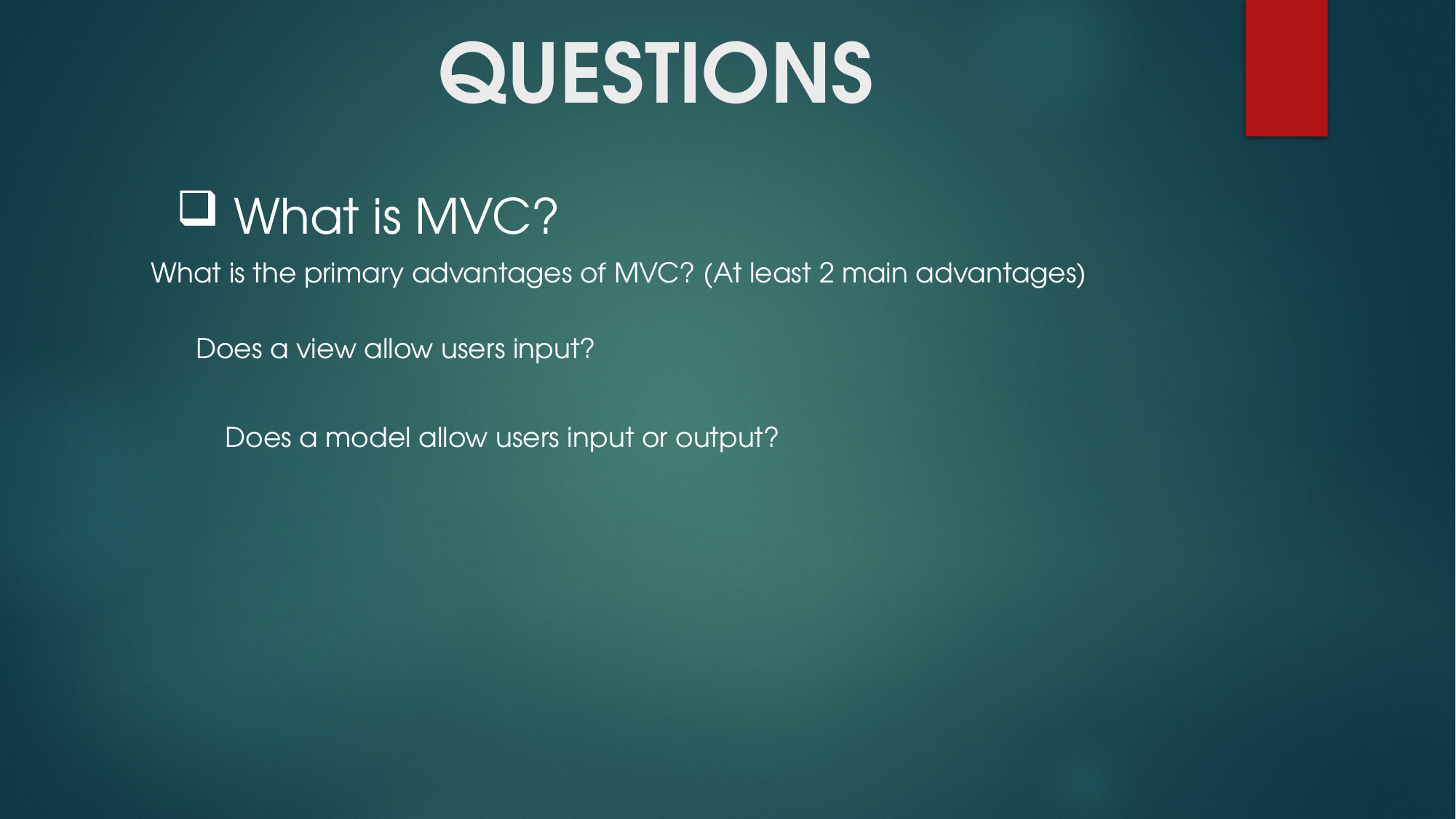

# QUESTIONS
 What is MVC?
 What is the primary advantages of MVC? (At least 2 main advantages)
Does a view allow users input?

Does a model allow users input or output?